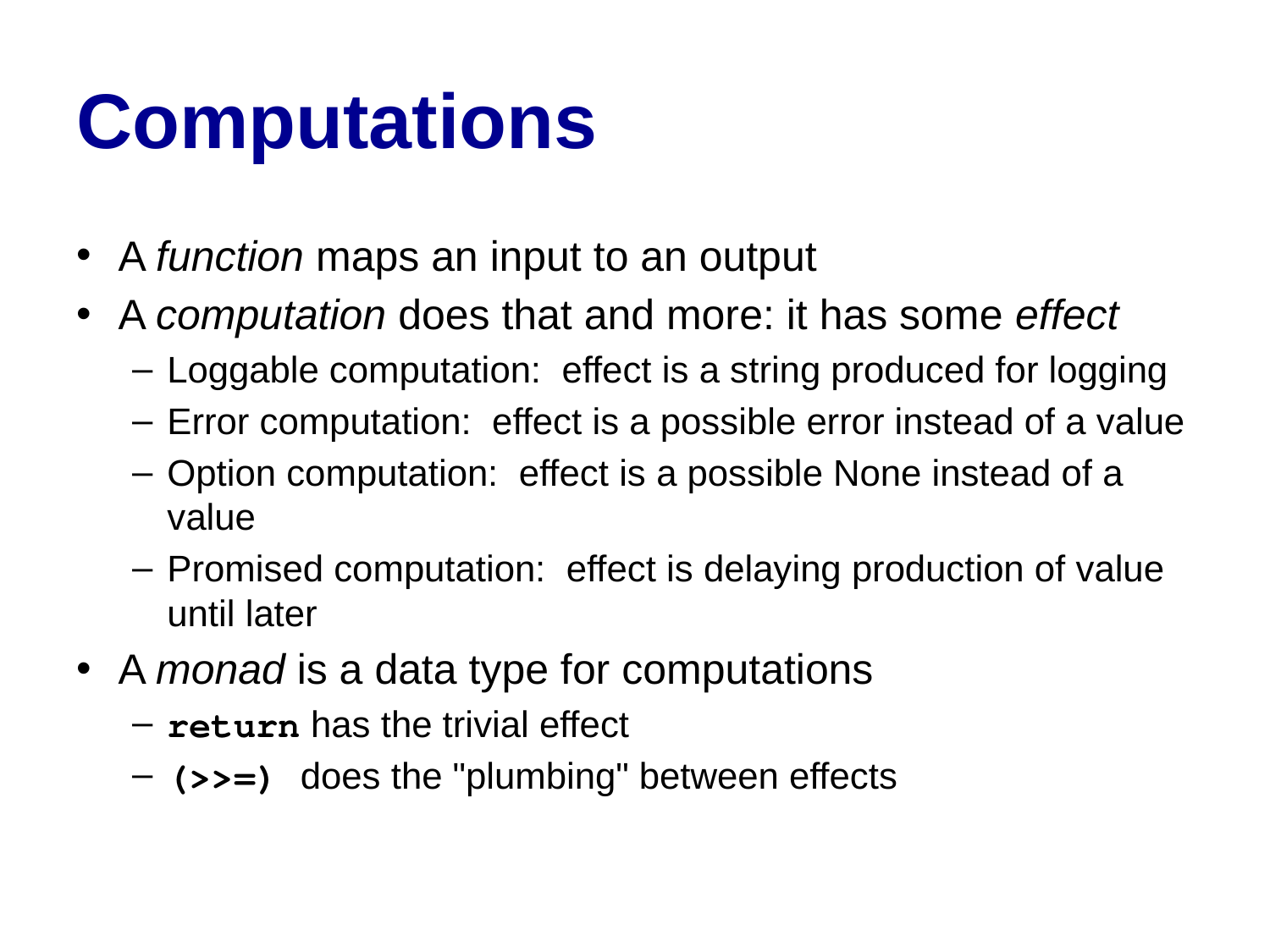

# Computations
A function maps an input to an output
A computation does that and more: it has some effect
Loggable computation:  effect is a string produced for logging
Error computation:  effect is a possible error instead of a value
Option computation:  effect is a possible None instead of a value
Promised computation:  effect is delaying production of value until later
A monad is a data type for computations
return has the trivial effect
(>>=) does the "plumbing" between effects